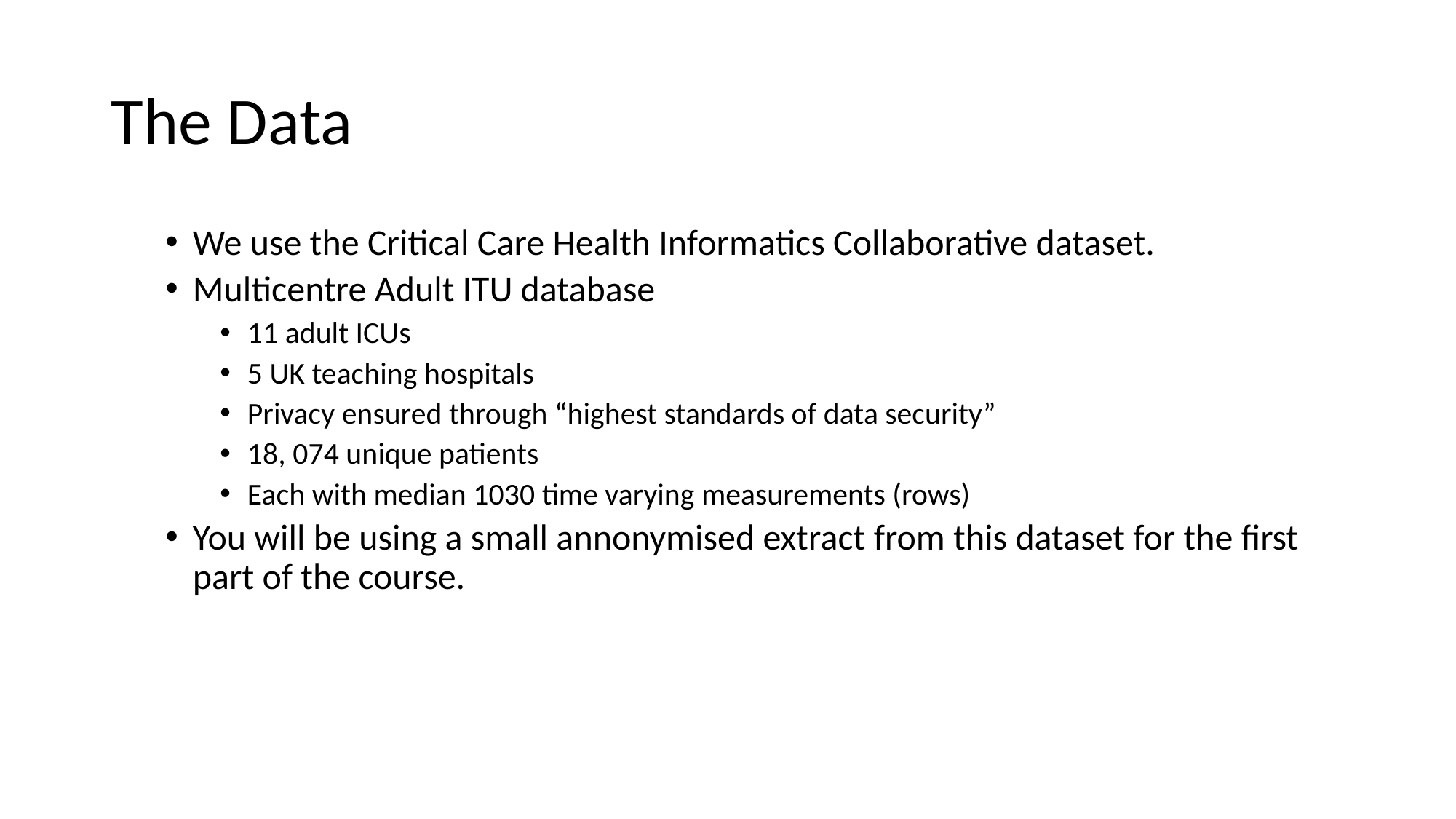

# The Data
We use the Critical Care Health Informatics Collaborative dataset.
Multicentre Adult ITU database
11 adult ICUs
5 UK teaching hospitals
Privacy ensured through “highest standards of data security”
18, 074 unique patients
Each with median 1030 time varying measurements (rows)
You will be using a small annonymised extract from this dataset for the first part of the course.